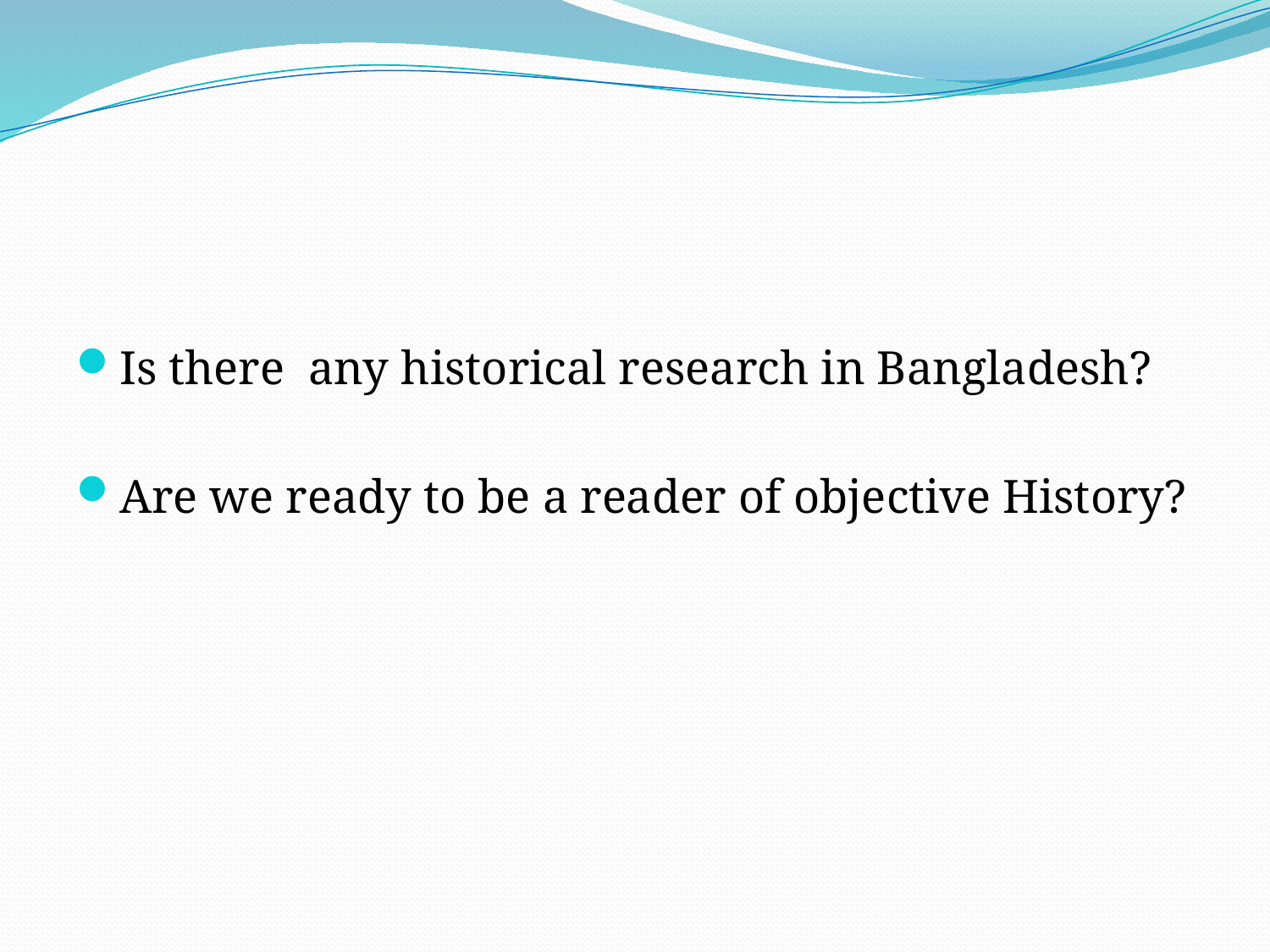

#

Is there  any historical research in Bangladesh?

Are we ready to be a reader of objective History?